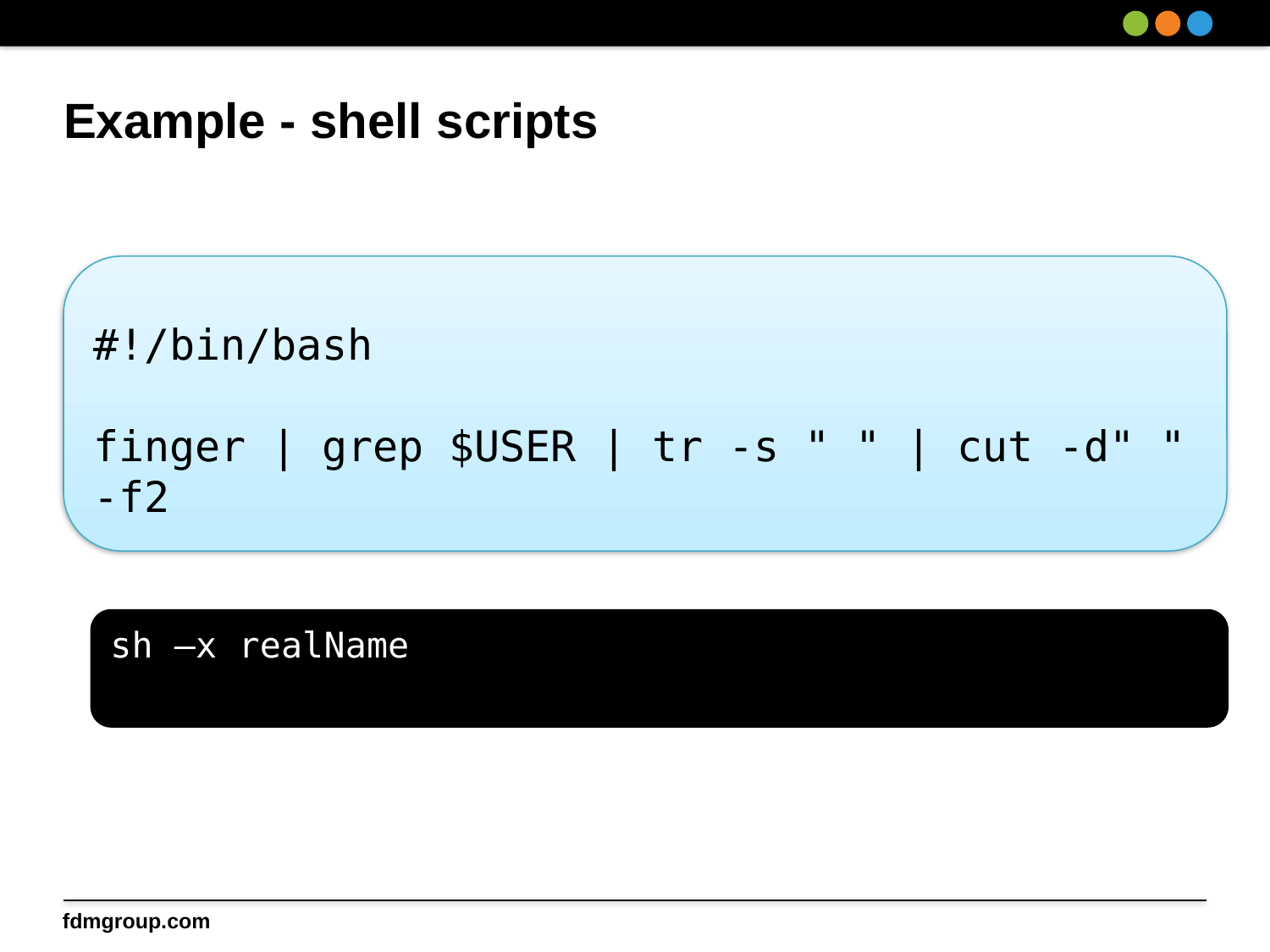

# Example - shell scripts

#!/bin/bash

finger | grep $USER | tr -s " " | cut -d" " -f2

sh –x realName